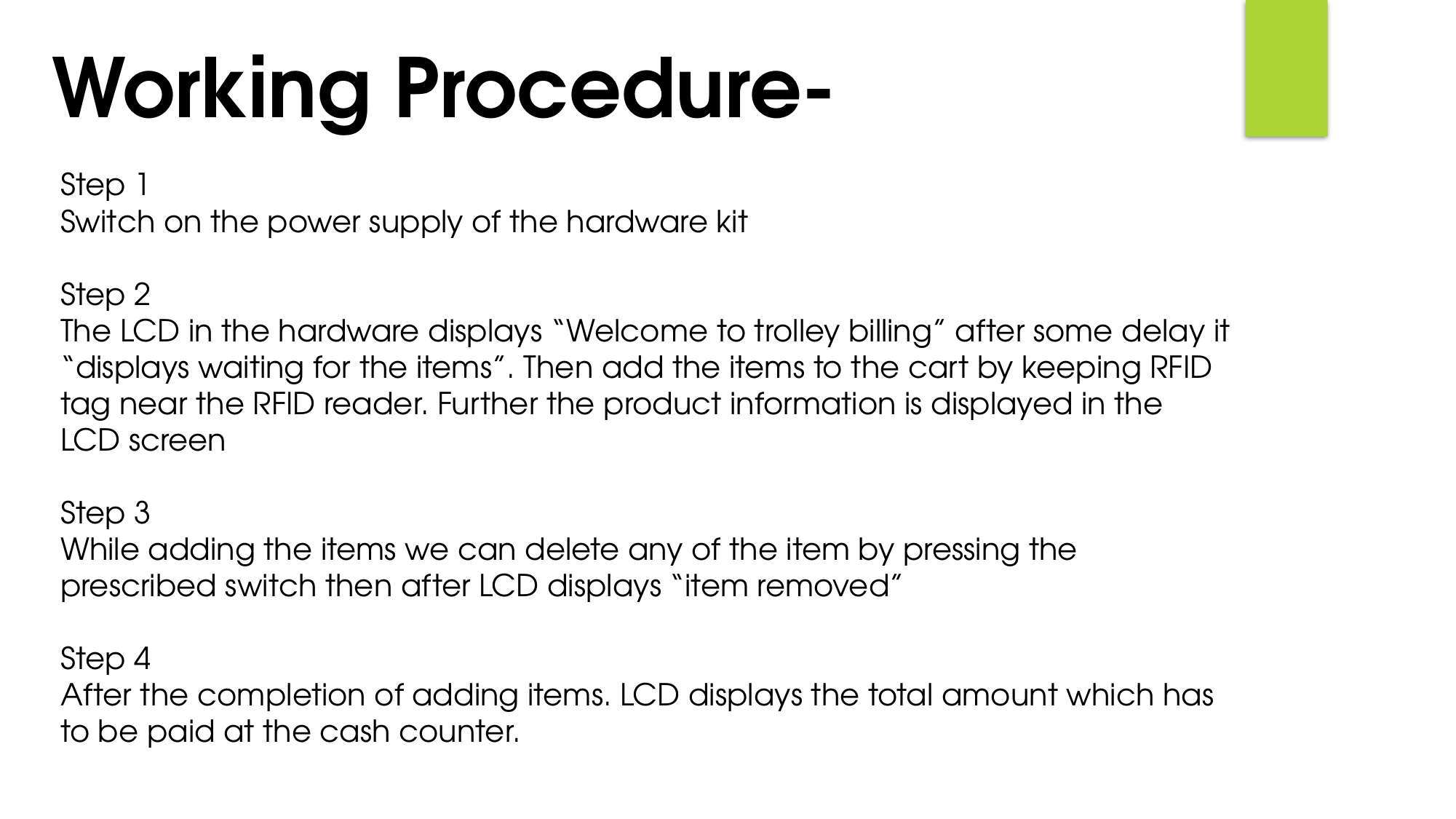

Working Procedure-
Step 1
Switch on the power supply of the hardware kit

Step 2
The LCD in the hardware displays “Welcome to trolley billing” after some delay it “displays waiting for the items”. Then add the items to the cart by keeping RFID tag near the RFID reader. Further the product information is displayed in the LCD screen

Step 3
While adding the items we can delete any of the item by pressing the prescribed switch then after LCD displays “item removed”
Step 4
After the completion of adding items. LCD displays the total amount which has to be paid at the cash counter.

‘